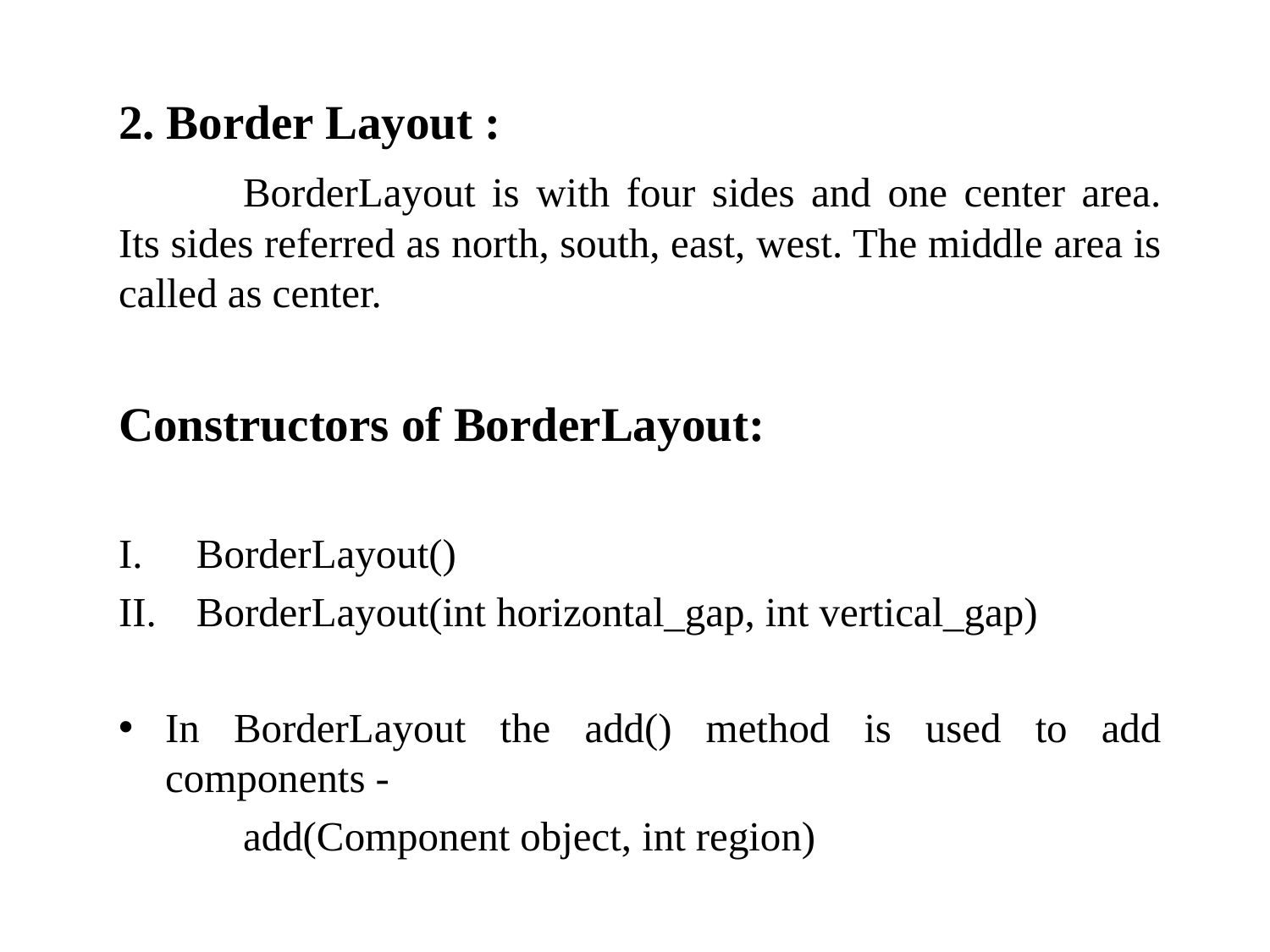

2. Border Layout :
	BorderLayout is with four sides and one center area. Its sides referred as north, south, east, west. The middle area is called as center.

Constructors of BorderLayout:

BorderLayout()
BorderLayout(int horizontal_gap, int vertical_gap)

In BorderLayout the add() method is used to add components -
	add(Component object, int region)